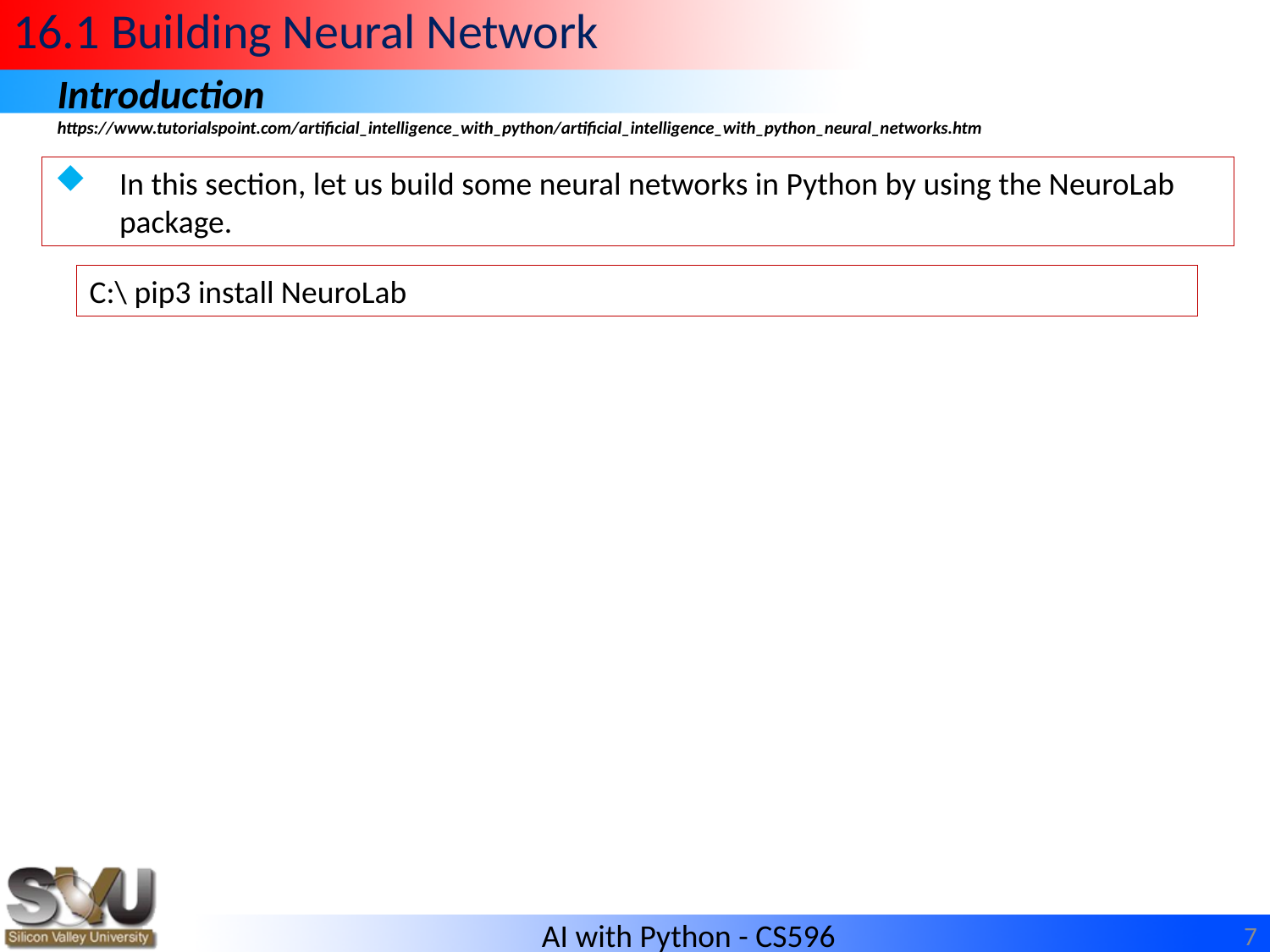

# 16.1 Building Neural Network
Introduction
https://www.tutorialspoint.com/artificial_intelligence_with_python/artificial_intelligence_with_python_neural_networks.htm
In this section, let us build some neural networks in Python by using the NeuroLab package.
C:\ pip3 install NeuroLab
7
AI with Python - CS596